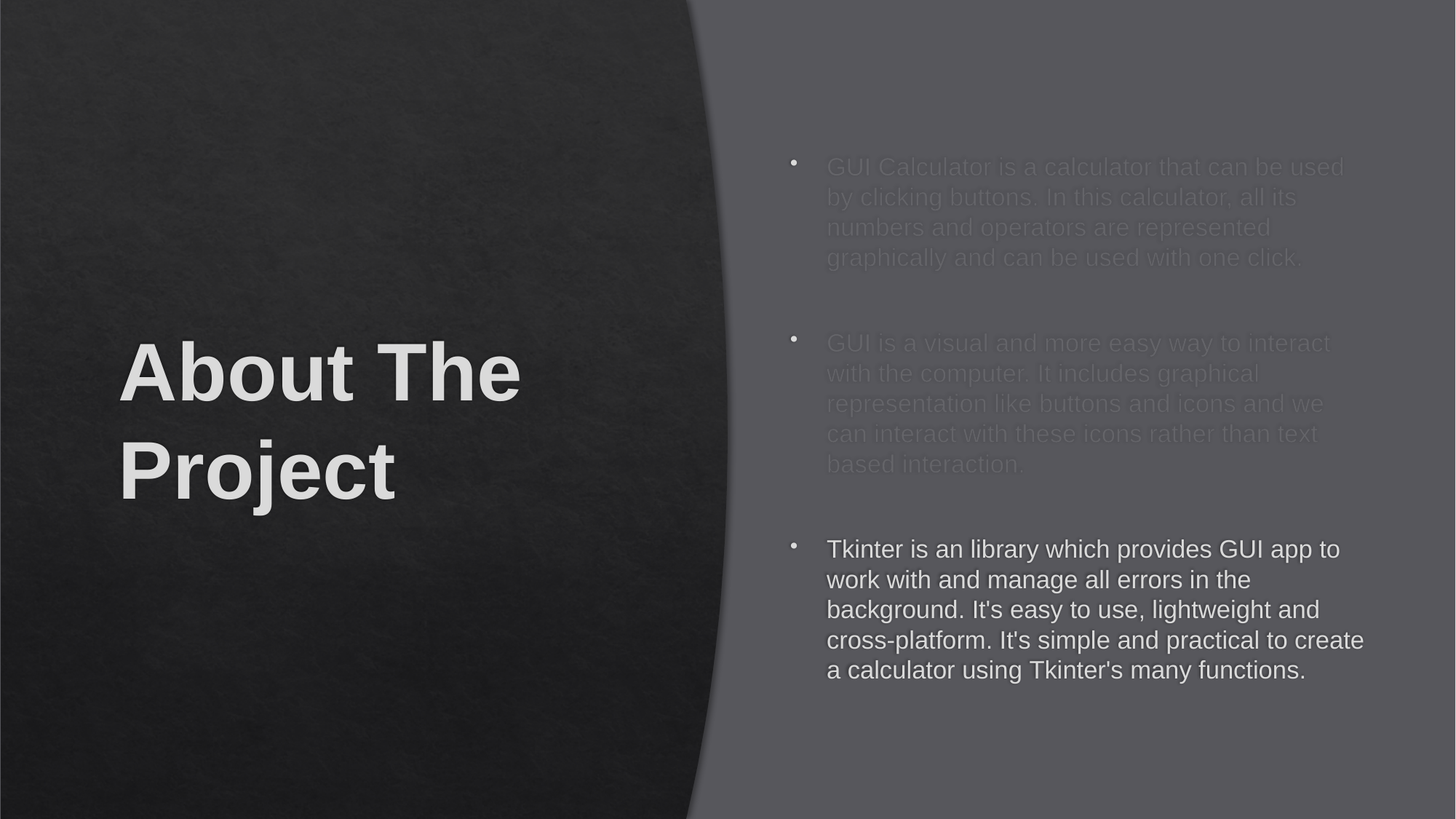

# About The Project
GUI Calculator is a calculator that can be used by clicking buttons. In this calculator, all its numbers and operators are represented graphically and can be used with one click.

GUI is a visual and more easy way to interact with the computer. It includes graphical representation like buttons and icons and we can interact with these icons rather than text based interaction.

Tkinter is an library which provides GUI app to work with and manage all errors in the background. It's easy to use, lightweight and cross-platform. It's simple and practical to create a calculator using Tkinter's many functions.